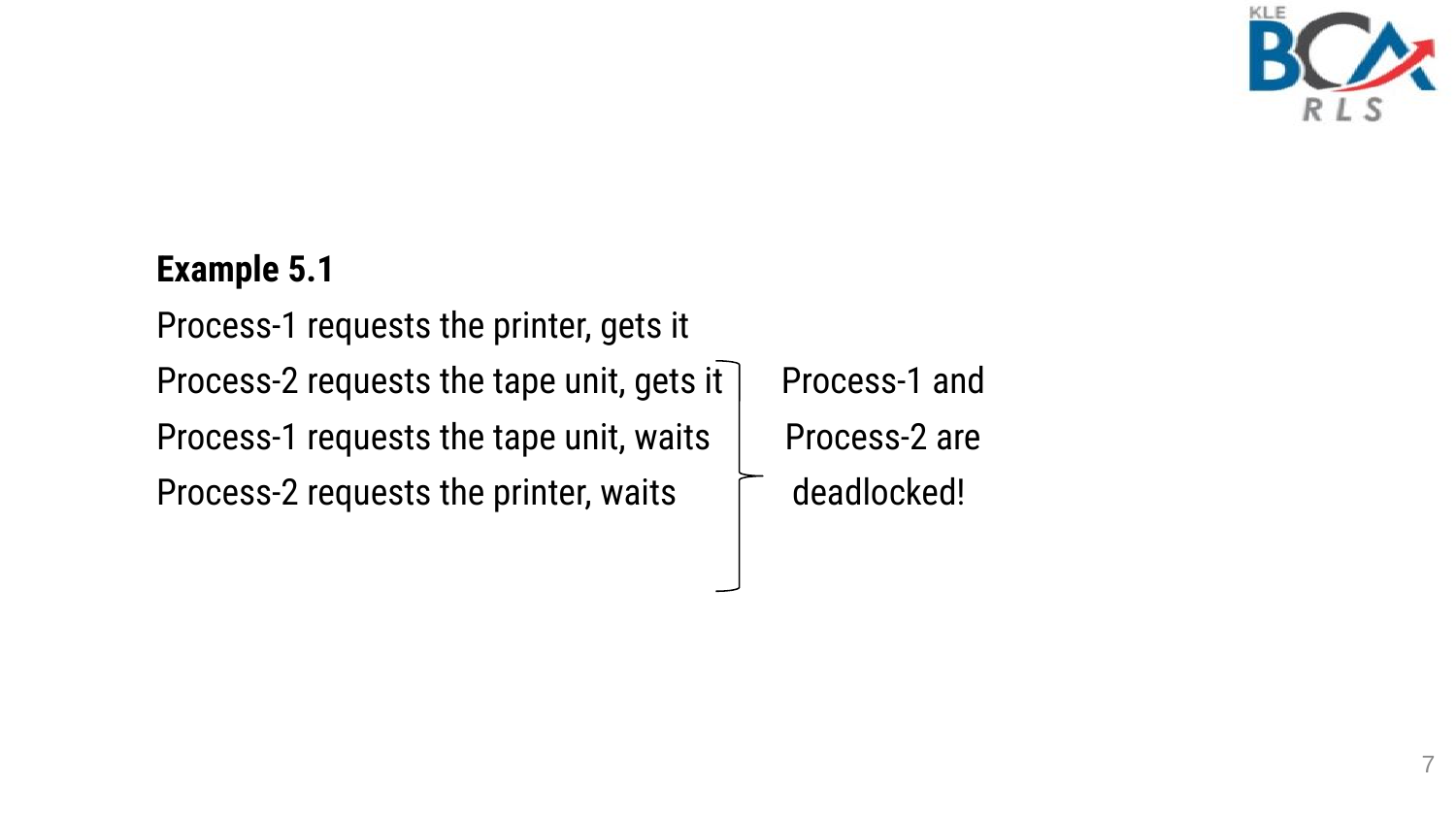

Example 5.1
Process-1 requests the printer, gets it
Process-2 requests the tape unit, gets it       Process-1 and
Process-1 requests the tape unit, waits         Process-2 are
Process-2 requests the printer, waits              deadlocked!

7